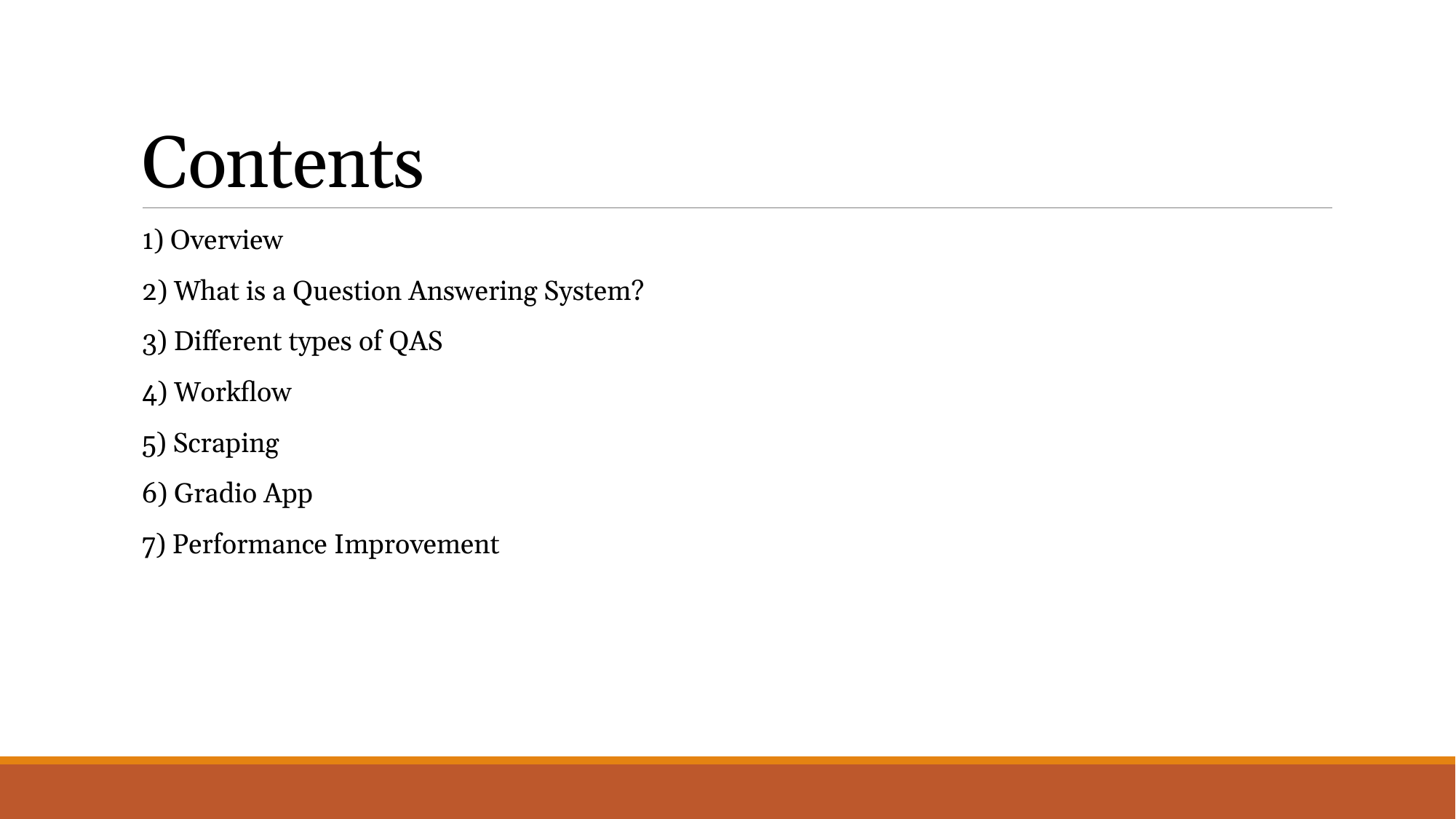

# Contents
1) Overview
2) What is a Question Answering System?
3) Different types of QAS
4) Workflow
5) Scraping
6) Gradio App
7) Performance Improvement